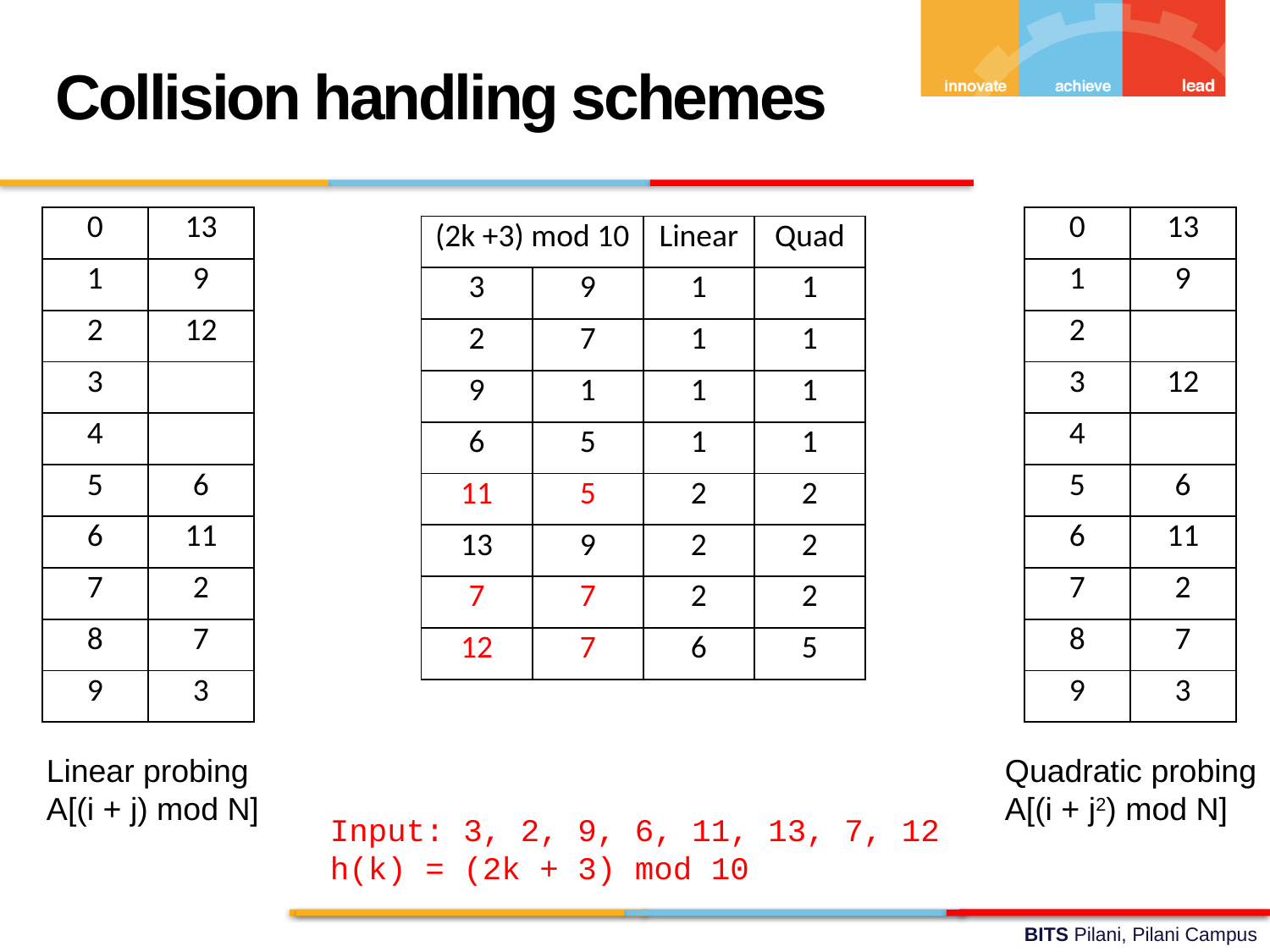

Collision handling schemes
| 0 | 13 |
| --- | --- |
| 1 | 9 |
| 2 | 12 |
| 3 |  |
| 4 |  |
| 5 | 6 |
| 6 | 11 |
| 7 | 2 |
| 8 | 7 |
| 9 | 3 |
| 0 | 13 |
| --- | --- |
| 1 | 9 |
| 2 |  |
| 3 | 12 |
| 4 |  |
| 5 | 6 |
| 6 | 11 |
| 7 | 2 |
| 8 | 7 |
| 9 | 3 |
| (2k +3) mod 10 |  | Linear | Quad |
| --- | --- | --- | --- |
| 3 | 9 | 1 | 1 |
| 2 | 7 | 1 | 1 |
| 9 | 1 | 1 | 1 |
| 6 | 5 | 1 | 1 |
| 11 | 5 | 2 | 2 |
| 13 | 9 | 2 | 2 |
| 7 | 7 | 2 | 2 |
| 12 | 7 | 6 | 5 |
Linear probing
A[(i + j) mod N]
Quadratic probing
A[(i + j2) mod N]
Input: 3, 2, 9, 6, 11, 13, 7, 12
h(k) = (2k + 3) mod 10